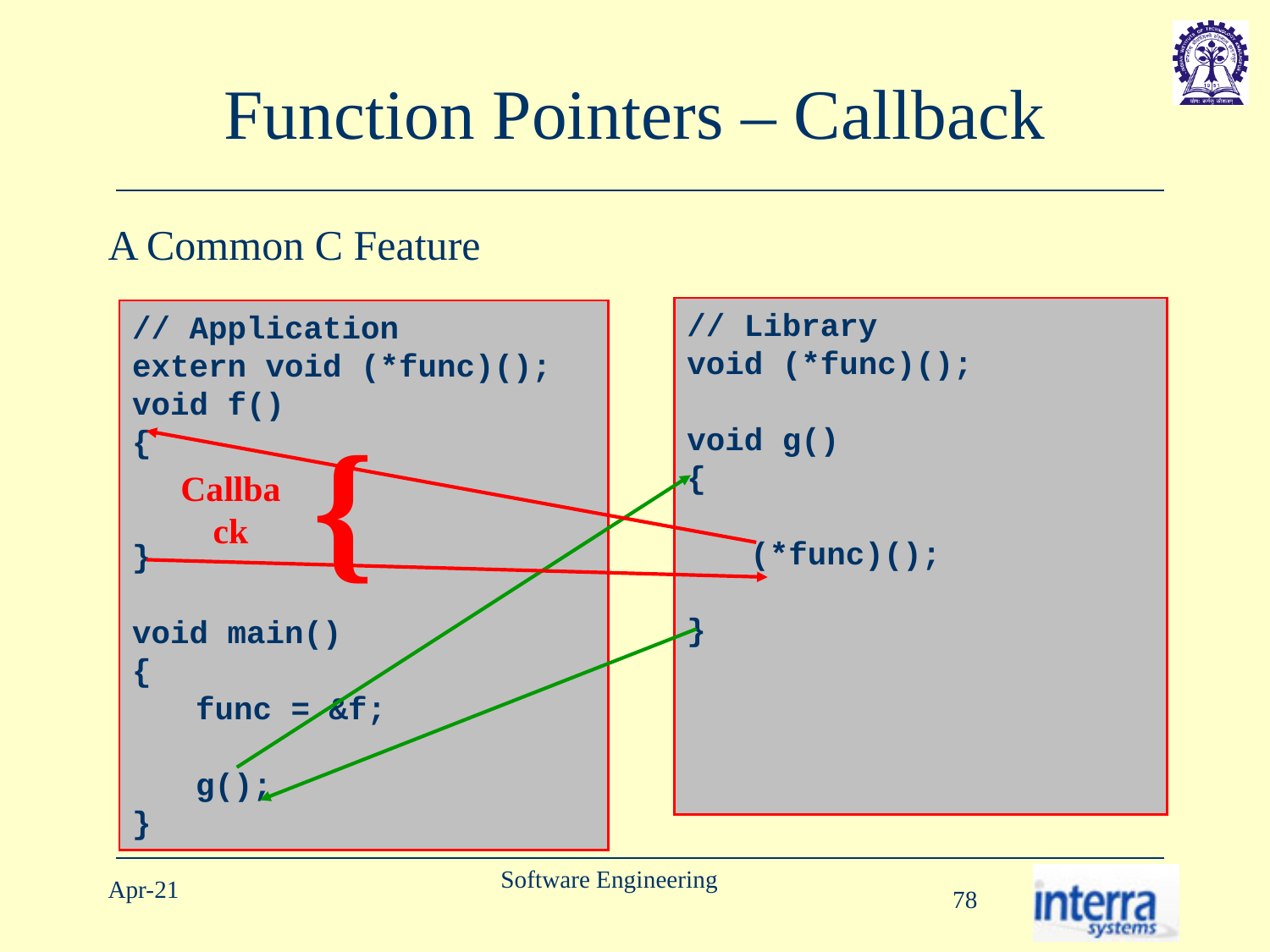

# Function Pointers – Callback
A Common C Feature
// Library
void (*func)();

void g()
{

(*func)();

}

// Application
extern void (*func)();
void f()
{

}

void main()
{
func = &f;

g();
}
{
Callback
Software Engineering
Apr-21